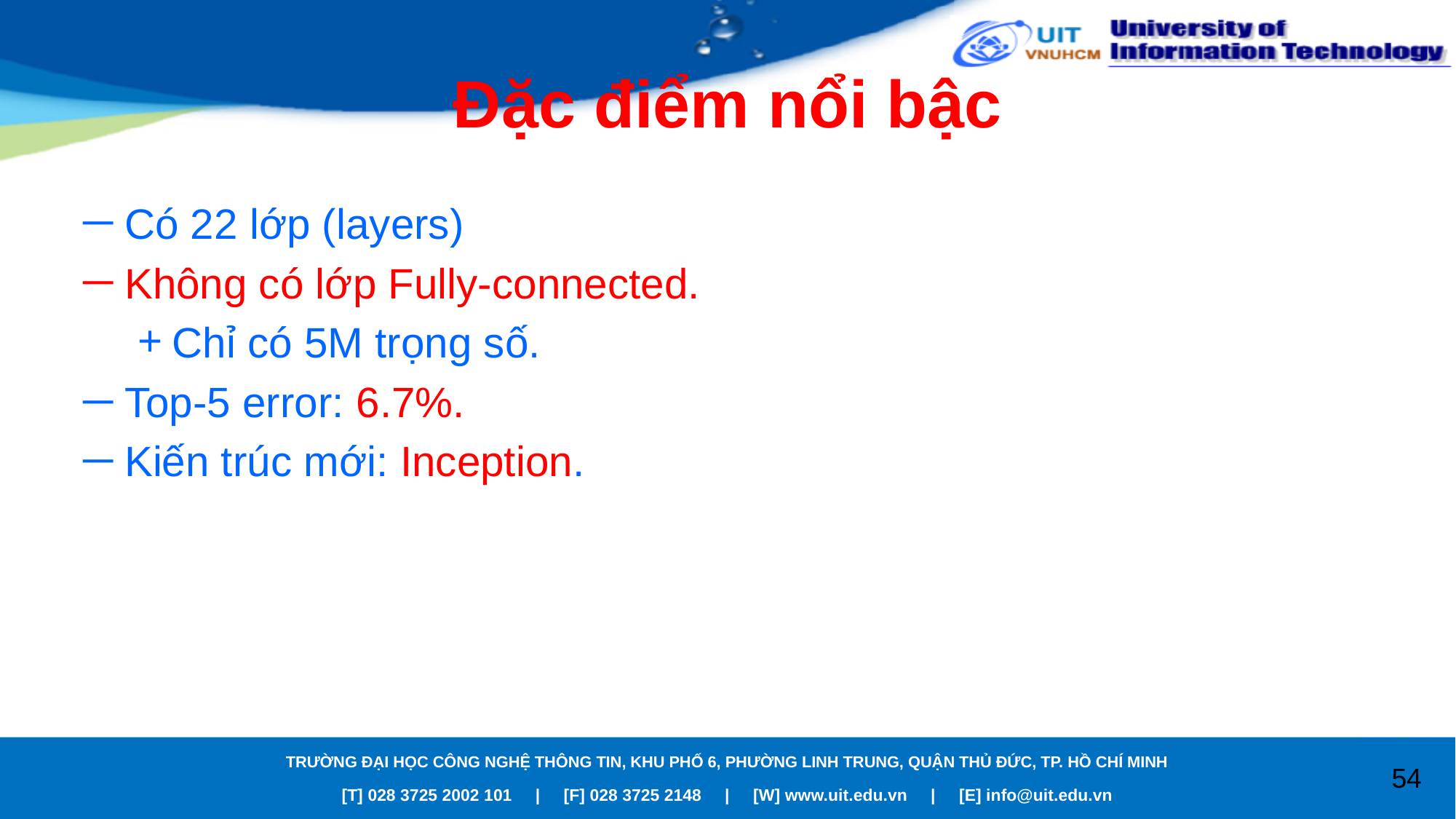

# Đặc điểm nổi bậc
Có 22 lớp (layers)
Không có lớp Fully-connected.
Chỉ có 5M trọng số.
Top-5 error: 6.7%.
Kiến trúc mới: Inception.